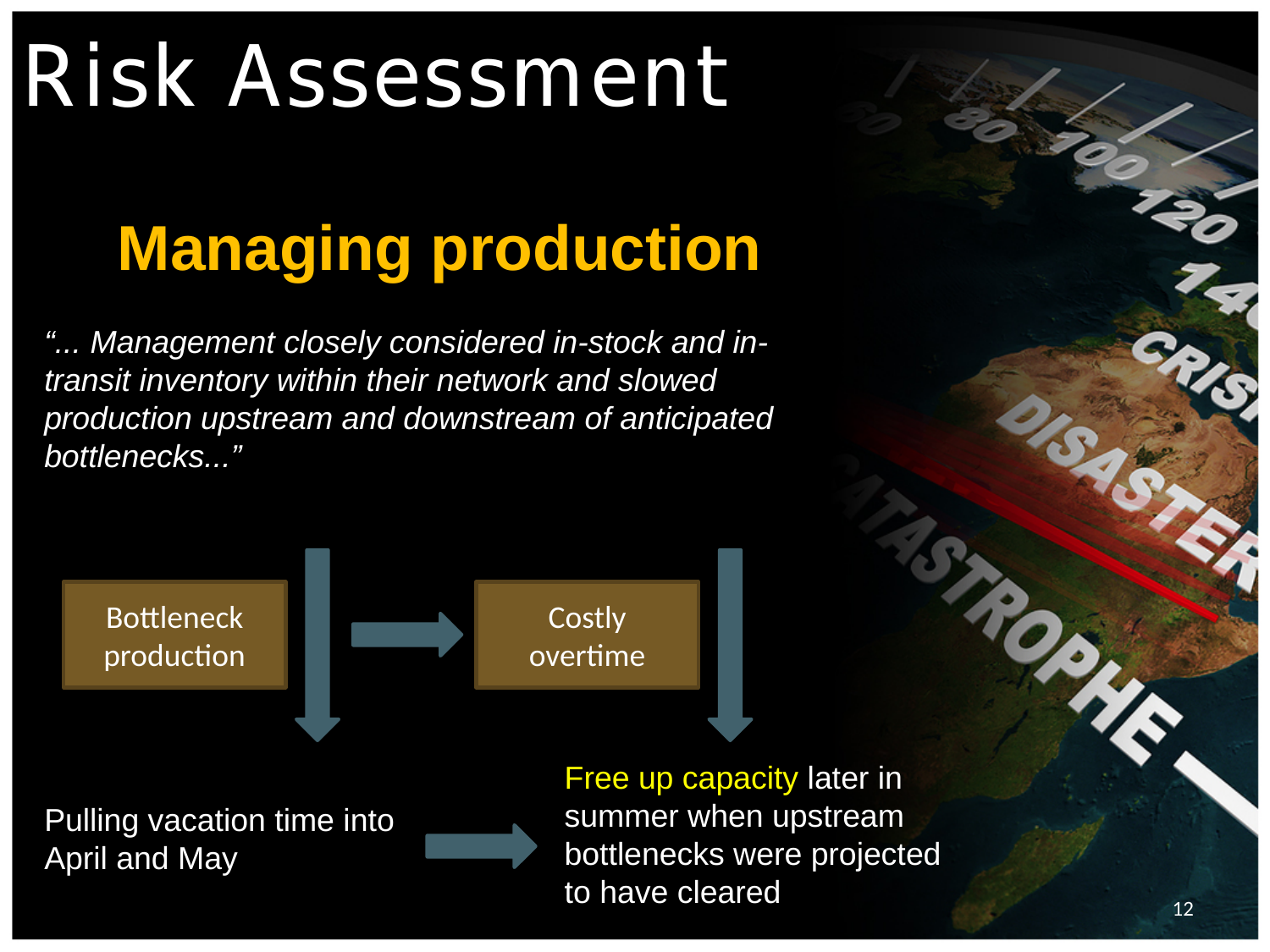

# Risk Assessment
Managing production

“... Management closely considered in-stock and in-transit inventory within their network and slowed production upstream and downstream of anticipated bottlenecks...”

Bottleneck production
Costly overtime
Free up capacity later in summer when upstream bottlenecks were projected to have cleared

Pulling vacation time into April and May
12